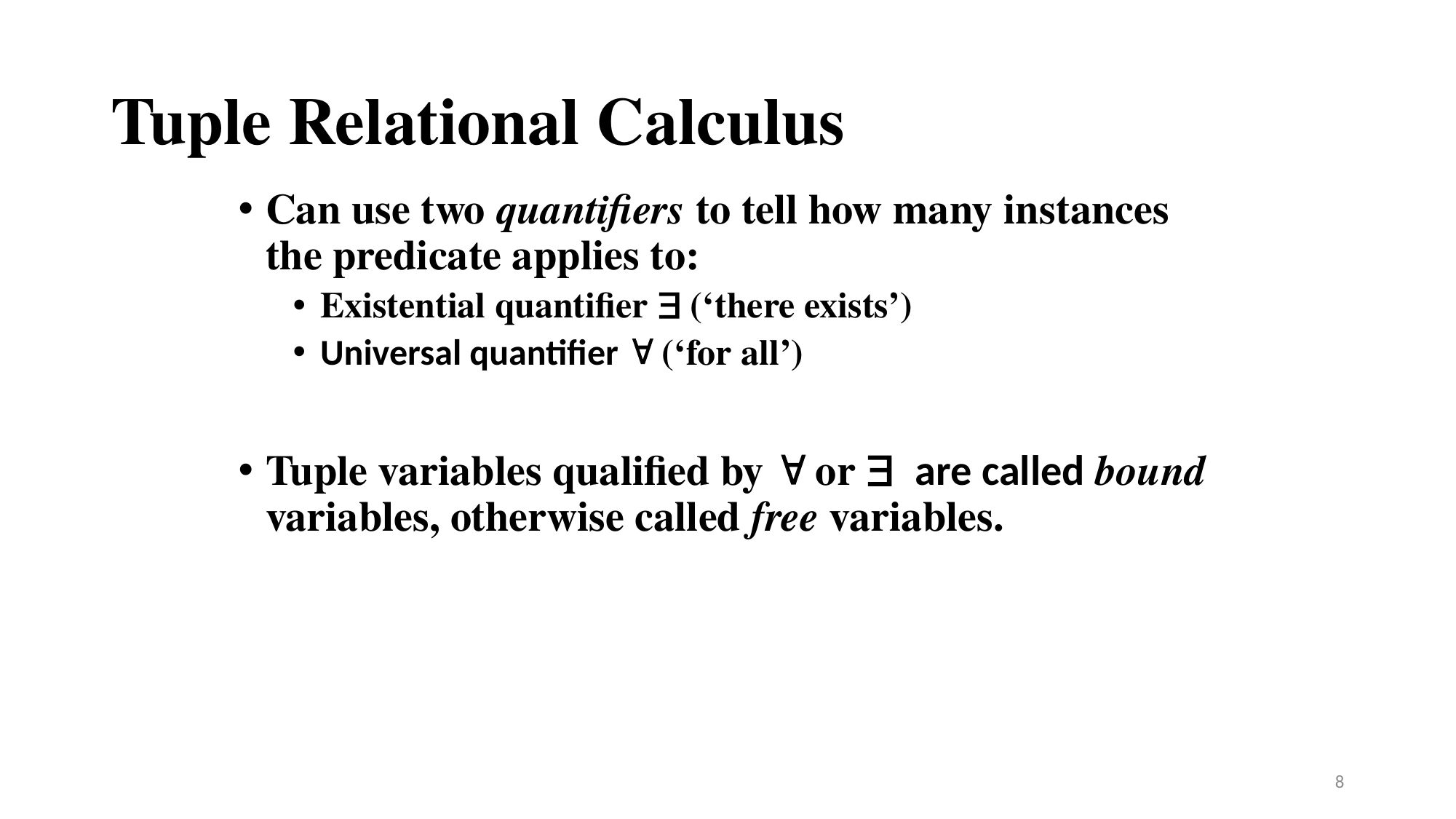

# Tuple Relational Calculus
Can use two quantifiers to tell how many instances the predicate applies to:
Existential quantifier ∃ (‘there exists’)
Universal quantifier ∀ (‘for all’)

Tuple variables qualified by ∀ or ∃ are called bound variables, otherwise called free variables.
8